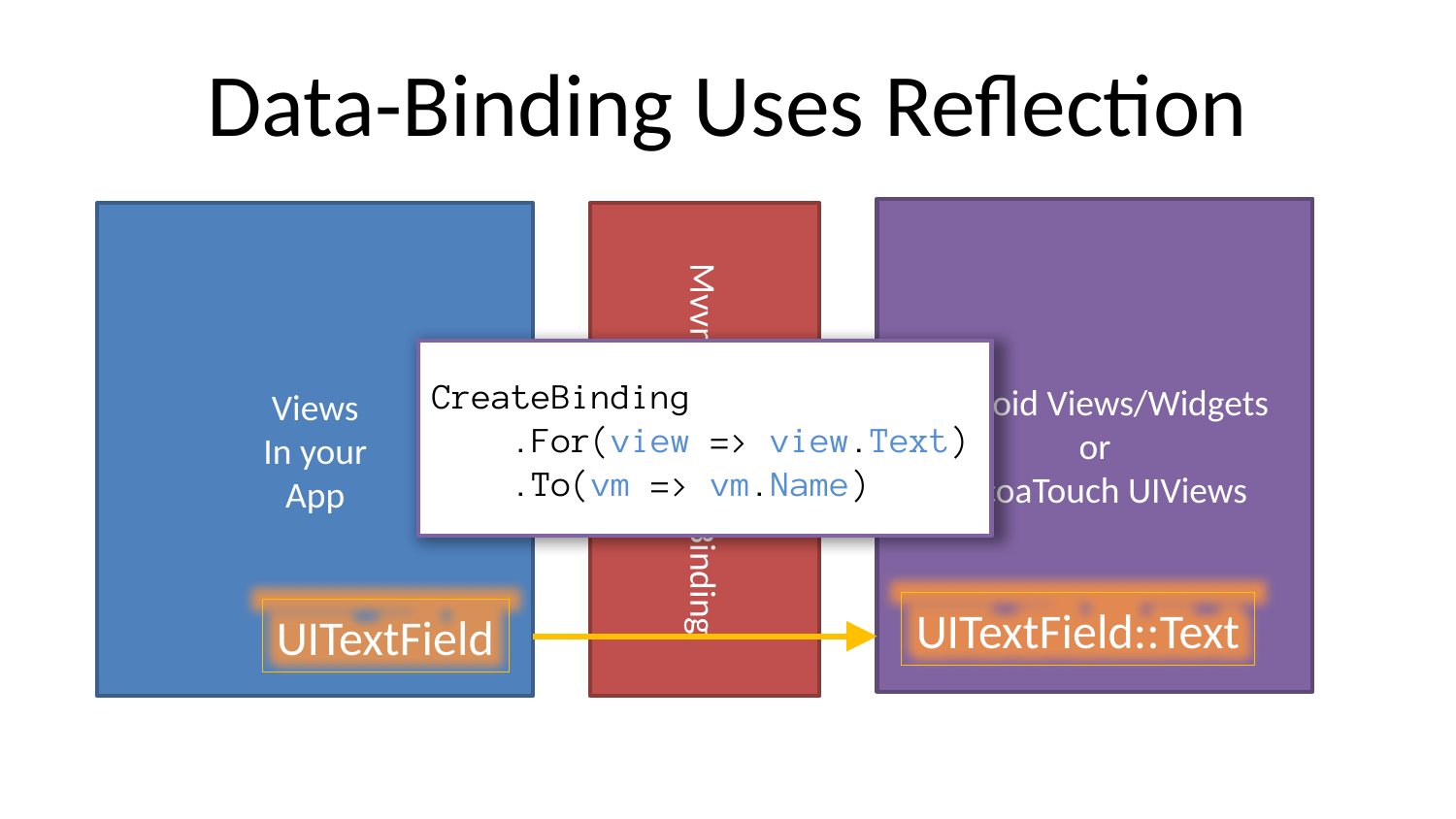

# Data-Binding Uses Reflection
Android Views/Widgets
or
CocoaTouch UIViews
Views
In your
App
MvvmCross Data-Binding
CreateBinding
    .For(view => view.Text)
    .To(vm => vm.Name)
UITextField::Text
UITextField